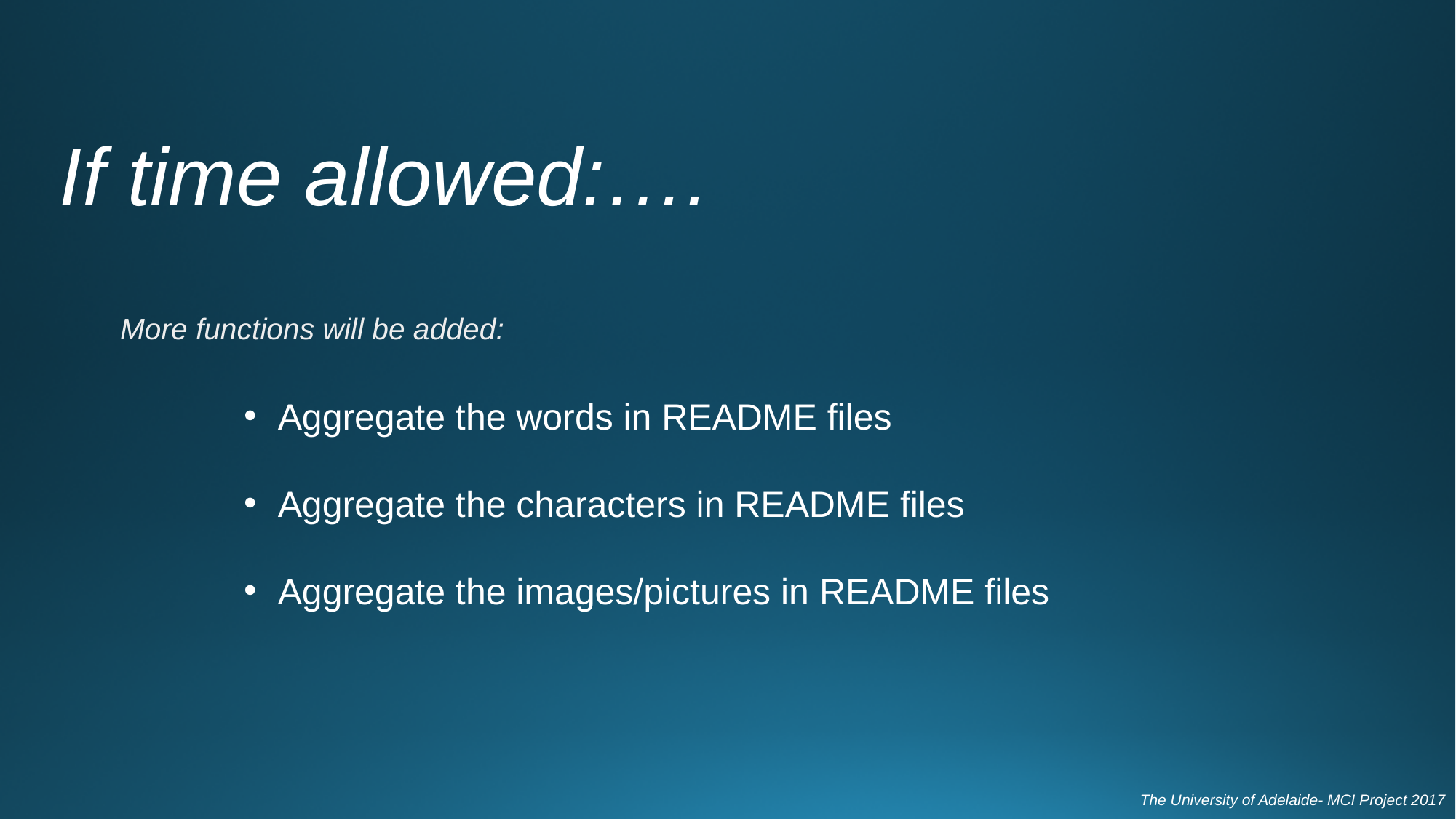

# If time allowed:….
More functions will be added:
Aggregate the words in README files

Aggregate the characters in README files

Aggregate the images/pictures in README files
The University of Adelaide- MCI Project 2017